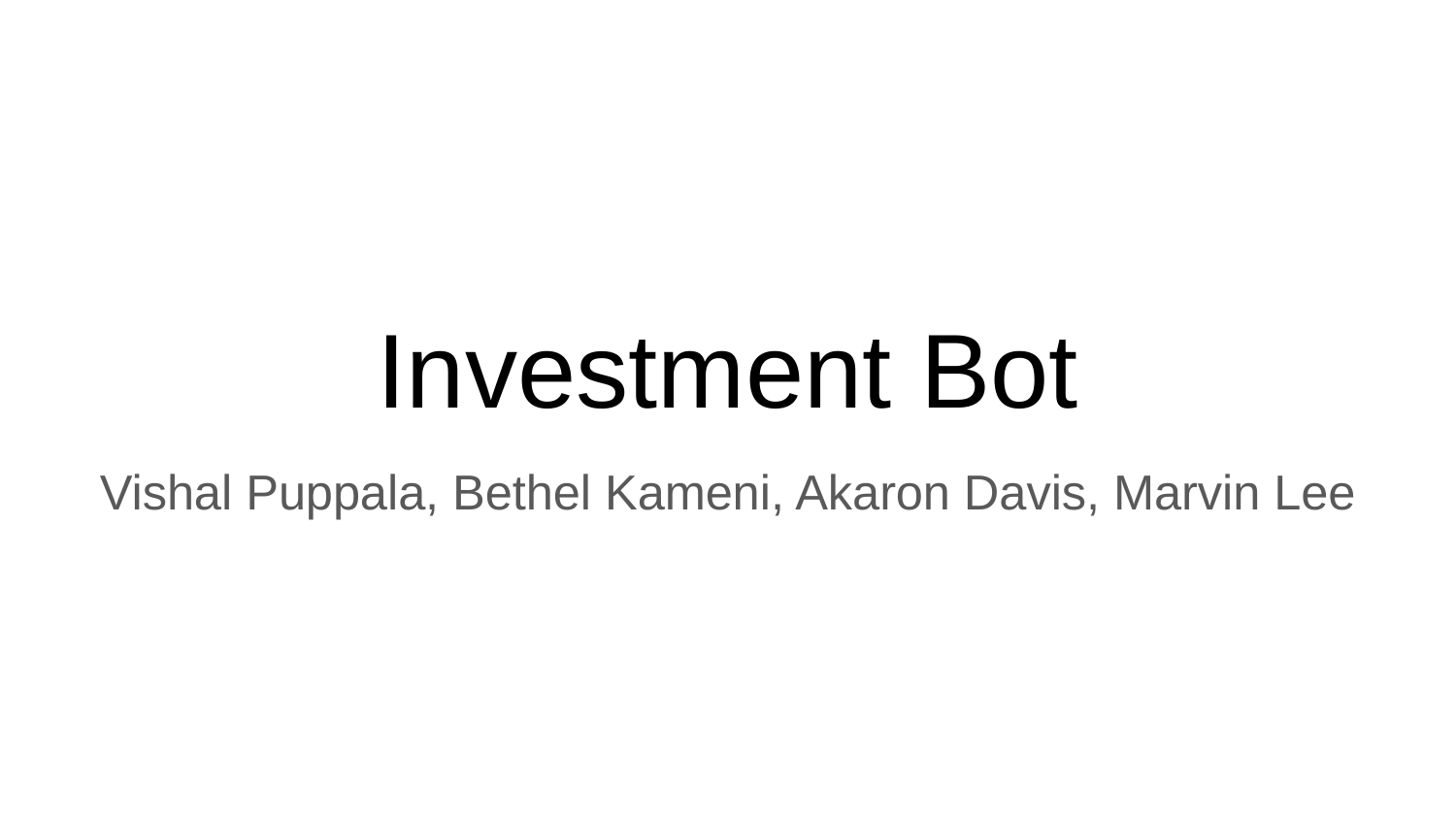

# Investment Bot
Vishal Puppala, Bethel Kameni, Akaron Davis, Marvin Lee